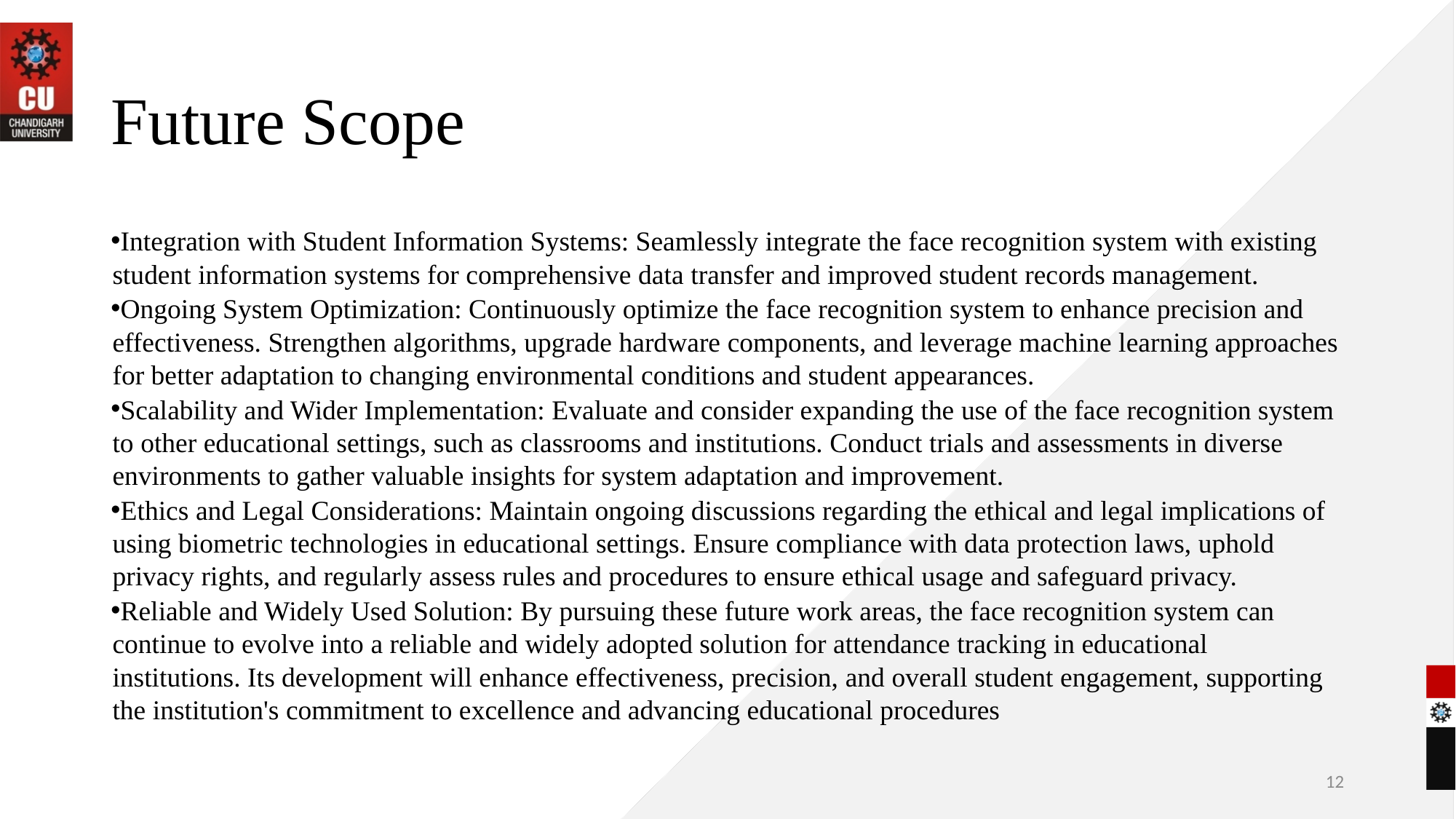

# Future Scope
Integration with Student Information Systems: Seamlessly integrate the face recognition system with existing student information systems for comprehensive data transfer and improved student records management.
Ongoing System Optimization: Continuously optimize the face recognition system to enhance precision and effectiveness. Strengthen algorithms, upgrade hardware components, and leverage machine learning approaches for better adaptation to changing environmental conditions and student appearances.
Scalability and Wider Implementation: Evaluate and consider expanding the use of the face recognition system to other educational settings, such as classrooms and institutions. Conduct trials and assessments in diverse environments to gather valuable insights for system adaptation and improvement.
Ethics and Legal Considerations: Maintain ongoing discussions regarding the ethical and legal implications of using biometric technologies in educational settings. Ensure compliance with data protection laws, uphold privacy rights, and regularly assess rules and procedures to ensure ethical usage and safeguard privacy.
Reliable and Widely Used Solution: By pursuing these future work areas, the face recognition system can continue to evolve into a reliable and widely adopted solution for attendance tracking in educational institutions. Its development will enhance effectiveness, precision, and overall student engagement, supporting the institution's commitment to excellence and advancing educational procedures
12